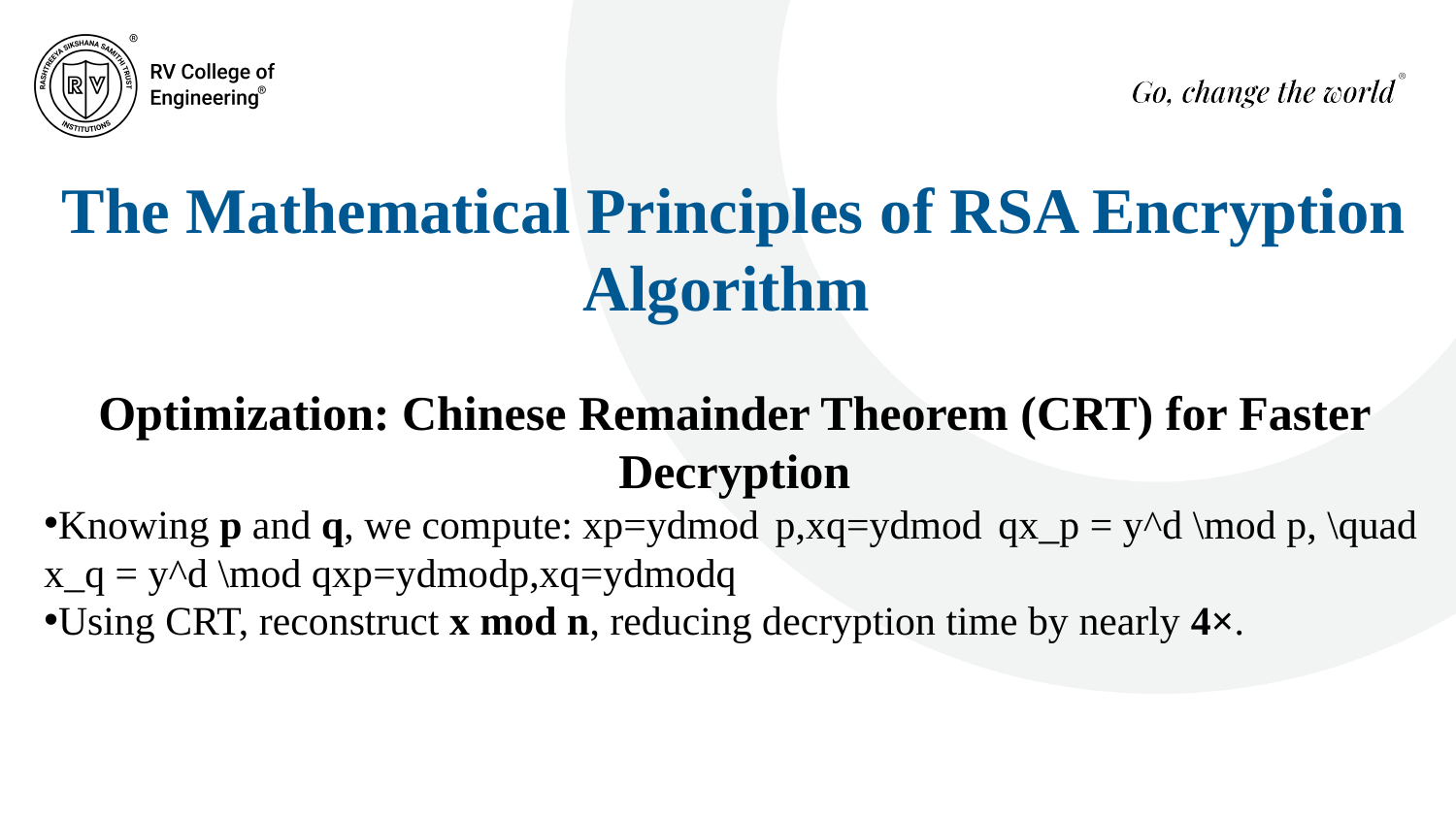

The Mathematical Principles of RSA Encryption Algorithm

Optimization: Chinese Remainder Theorem (CRT) for Faster Decryption
Knowing p and q, we compute: xp=ydmod  p,xq=ydmod  qx_p = y^d \mod p, \quad x_q = y^d \mod qxp​=ydmodp,xq​=ydmodq
Using CRT, reconstruct x mod n, reducing decryption time by nearly 4×.